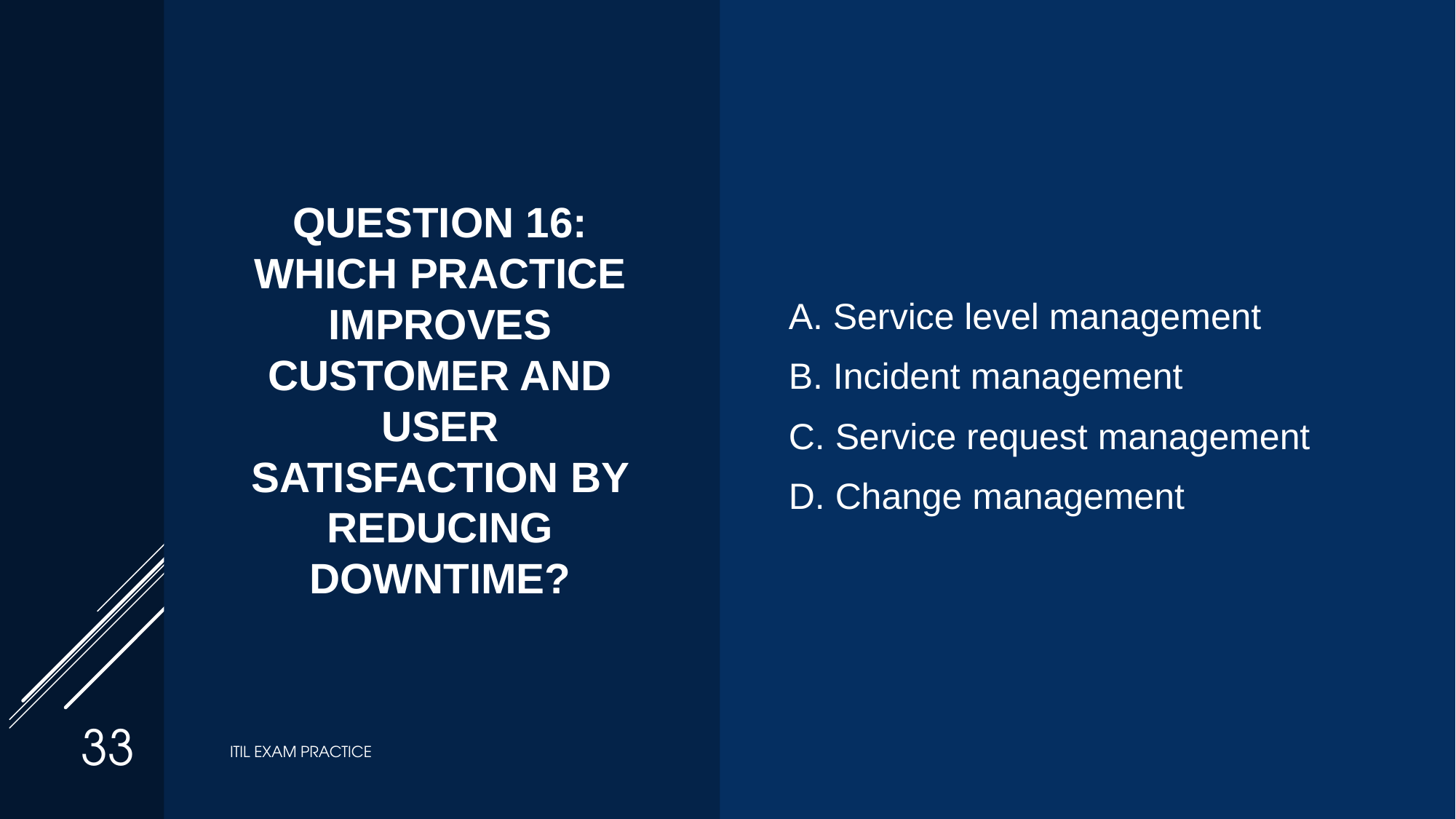

# Question 16: Which practice improves customer and user satisfaction by reducing downtime?
A. Service level management
B. Incident management
C. Service request management
D. Change management
33
ITIL EXAM PRACTICE